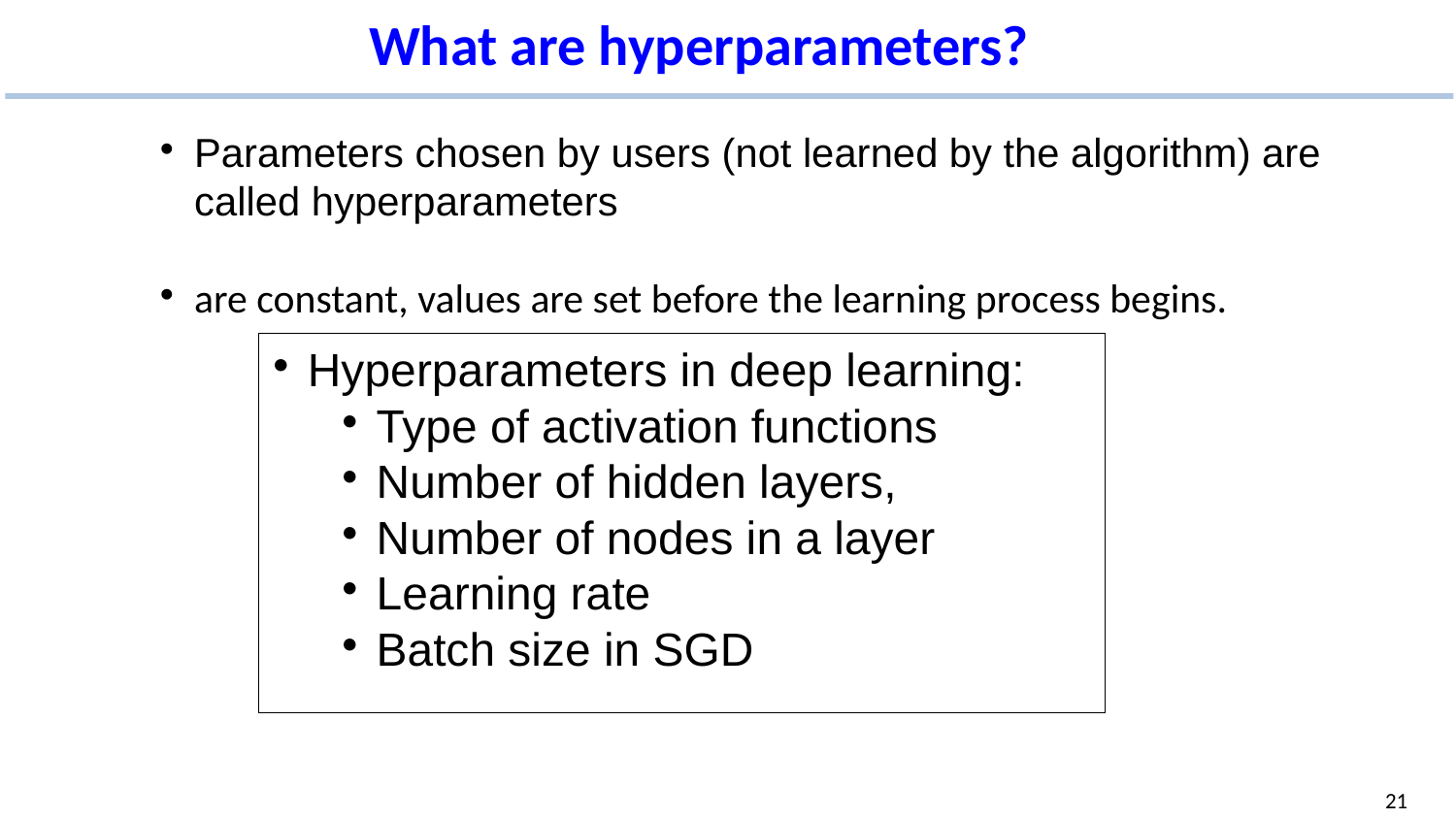

What are hyperparameters?
Parameters chosen by users (not learned by the algorithm) are called hyperparameters

are constant, values are set before the learning process begins.

Hyperparameters in deep learning:
Type of activation functions
Number of hidden layers,
Number of nodes in a layer
Learning rate
Batch size in SGD